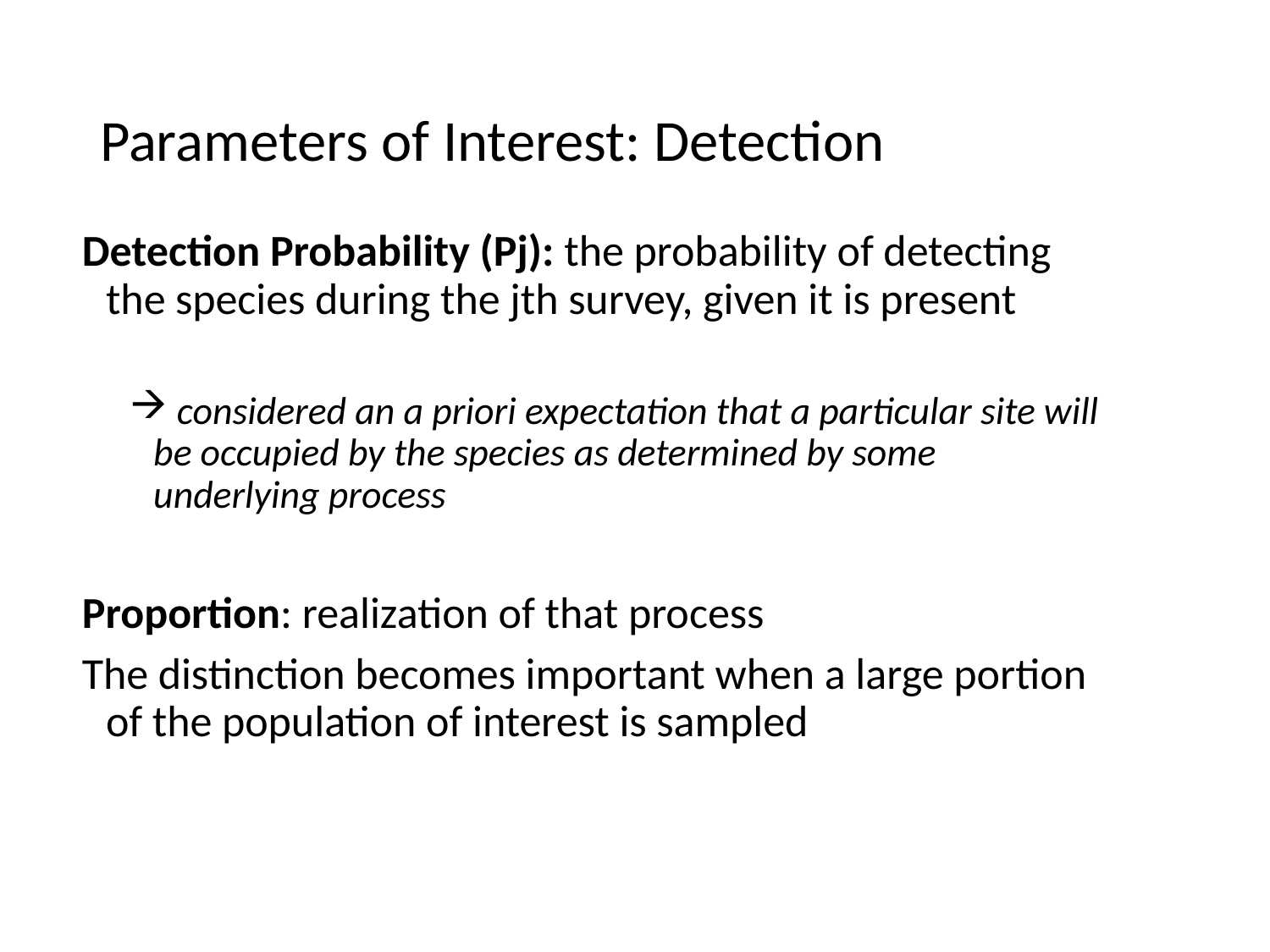

# Parameters of Interest: Detection
Detection Probability (Pj): the probability of detecting the species during the jth survey, given it is present

 considered an a priori expectation that a particular site will be occupied by the species as determined by some underlying process

Proportion: realization of that process
The distinction becomes important when a large portion of the population of interest is sampled